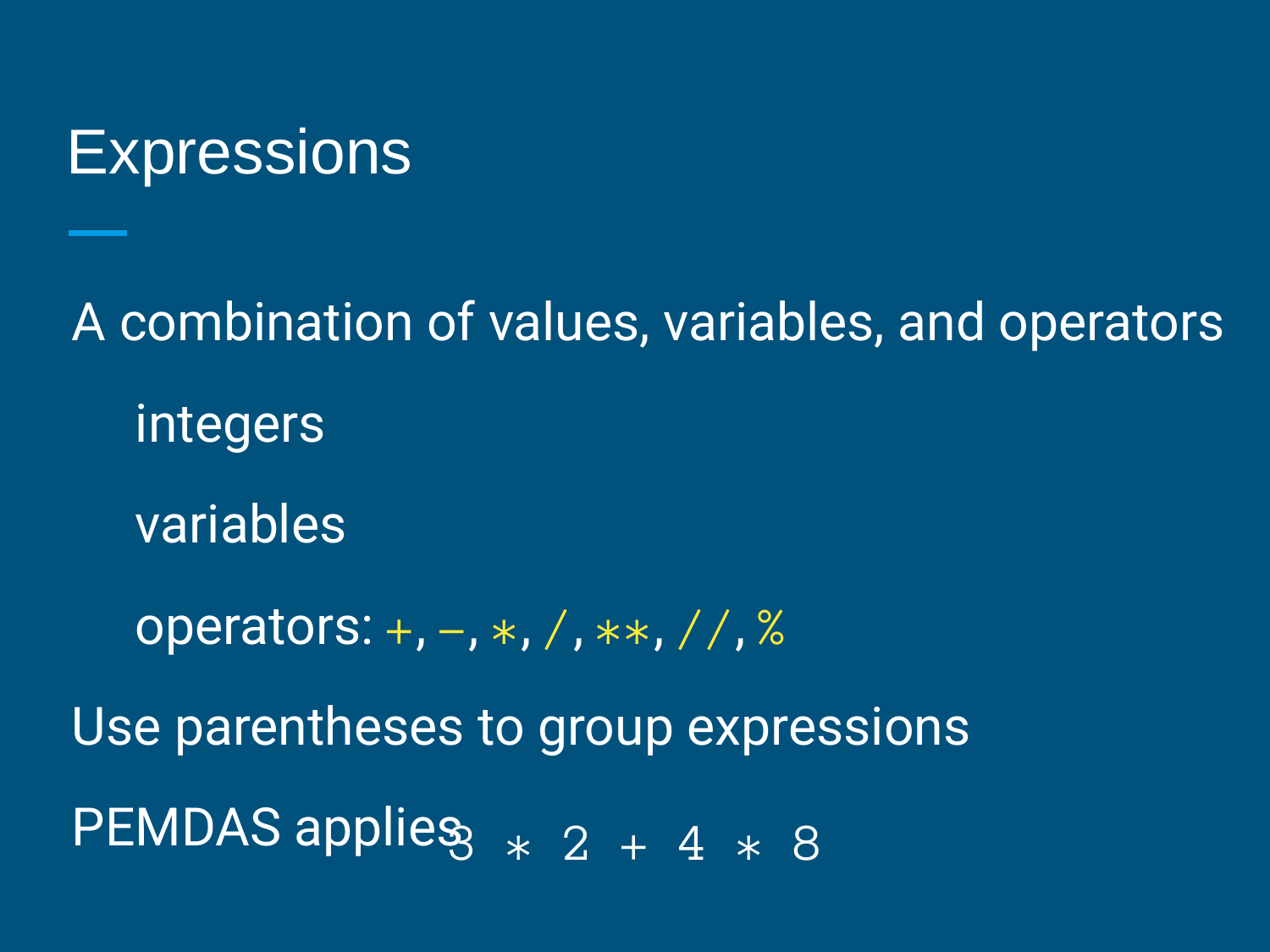

# Expressions
A combination of values, variables, and operators
integers
variables
operators: +, -, *, /, **, //, %
Use parentheses to group expressions
PEMDAS applies
3 * 2 + 4 * 8